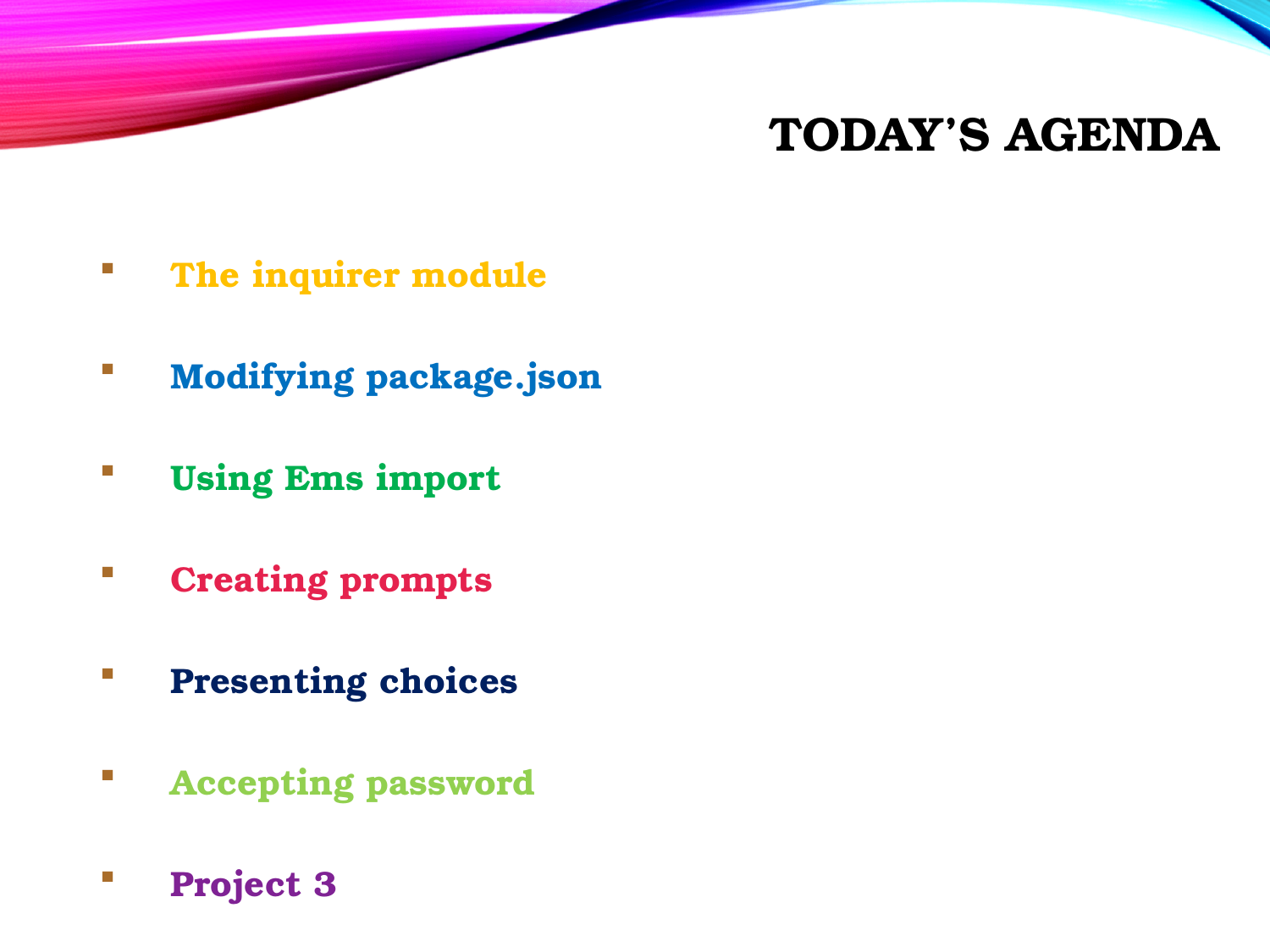

# Today’s Agenda

The inquirer module

Modifying package.json

Using Ems import

Creating prompts

Presenting choices

Accepting password

Project 3

Project 4